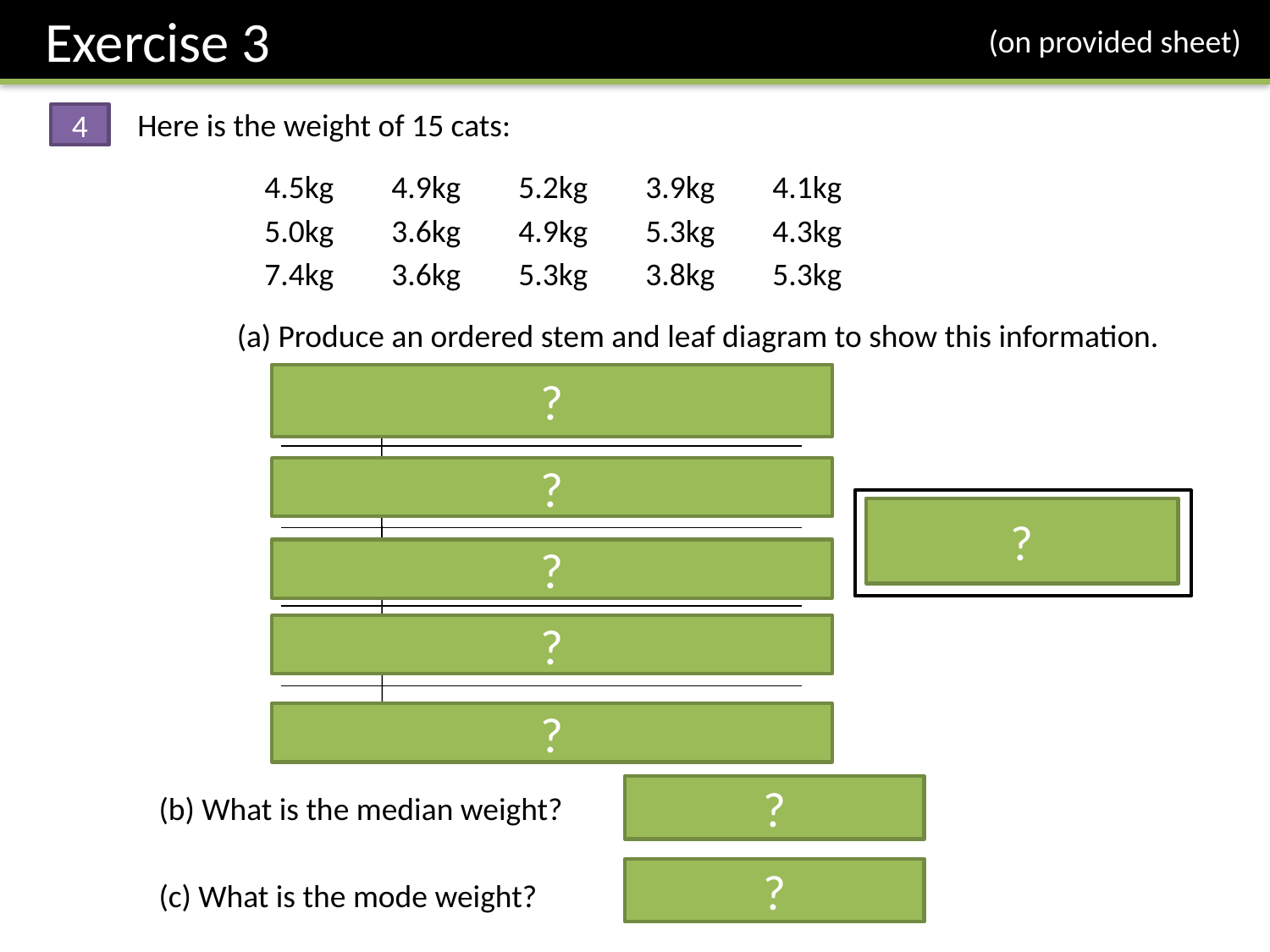

Exercise 3
(on provided sheet)
Here is the weight of 15 cats:
	4.5kg	4.9kg	5.2kg	3.9kg	4.1kg
	5.0kg	3.6kg	4.9kg	5.3kg	4.3kg
	7.4kg	3.6kg	5.3kg	3.8kg	5.3kg
     (a) Produce an ordered stem and leaf diagram to show this information.

   (b) What is the median weight?   	4.9kg
   (c) What is the mode weight?	5.3kg
4
?
6   6   8   9
3
1   3   5   9   9
?
4
Key: 3|6 means 3.6kg
?
5
?
0   2   3   3   3
?
6
4
7
?
?
?